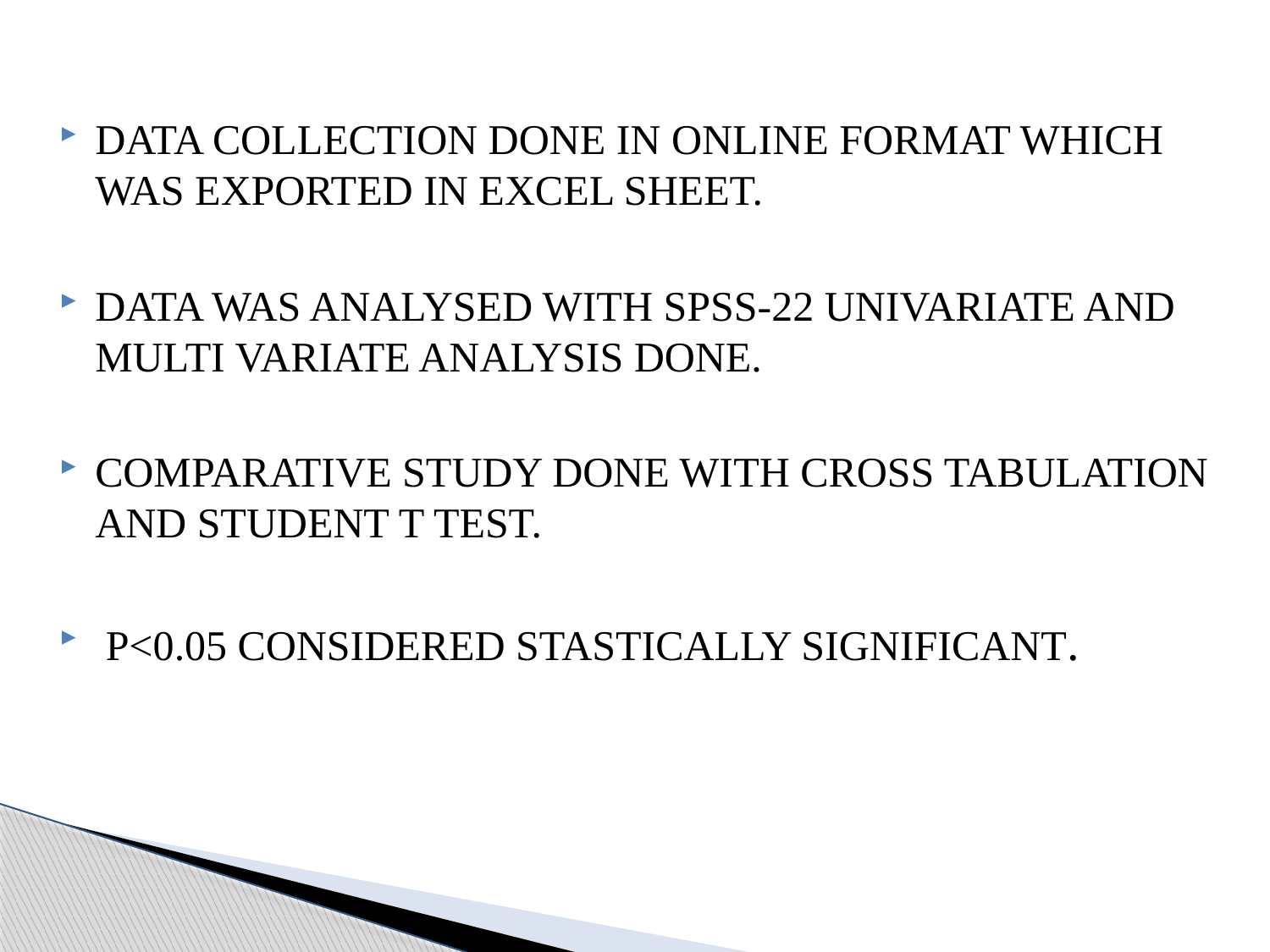

DATA COLLECTION DONE IN ONLINE FORMAT WHICH WAS EXPORTED IN EXCEL SHEET.

DATA WAS ANALYSED WITH SPSS-22 UNIVARIATE AND MULTI VARIATE ANALYSIS DONE.

COMPARATIVE STUDY DONE WITH CROSS TABULATION AND STUDENT T TEST.

 P<0.05 CONSIDERED STASTICALLY SIGNIFICANT.